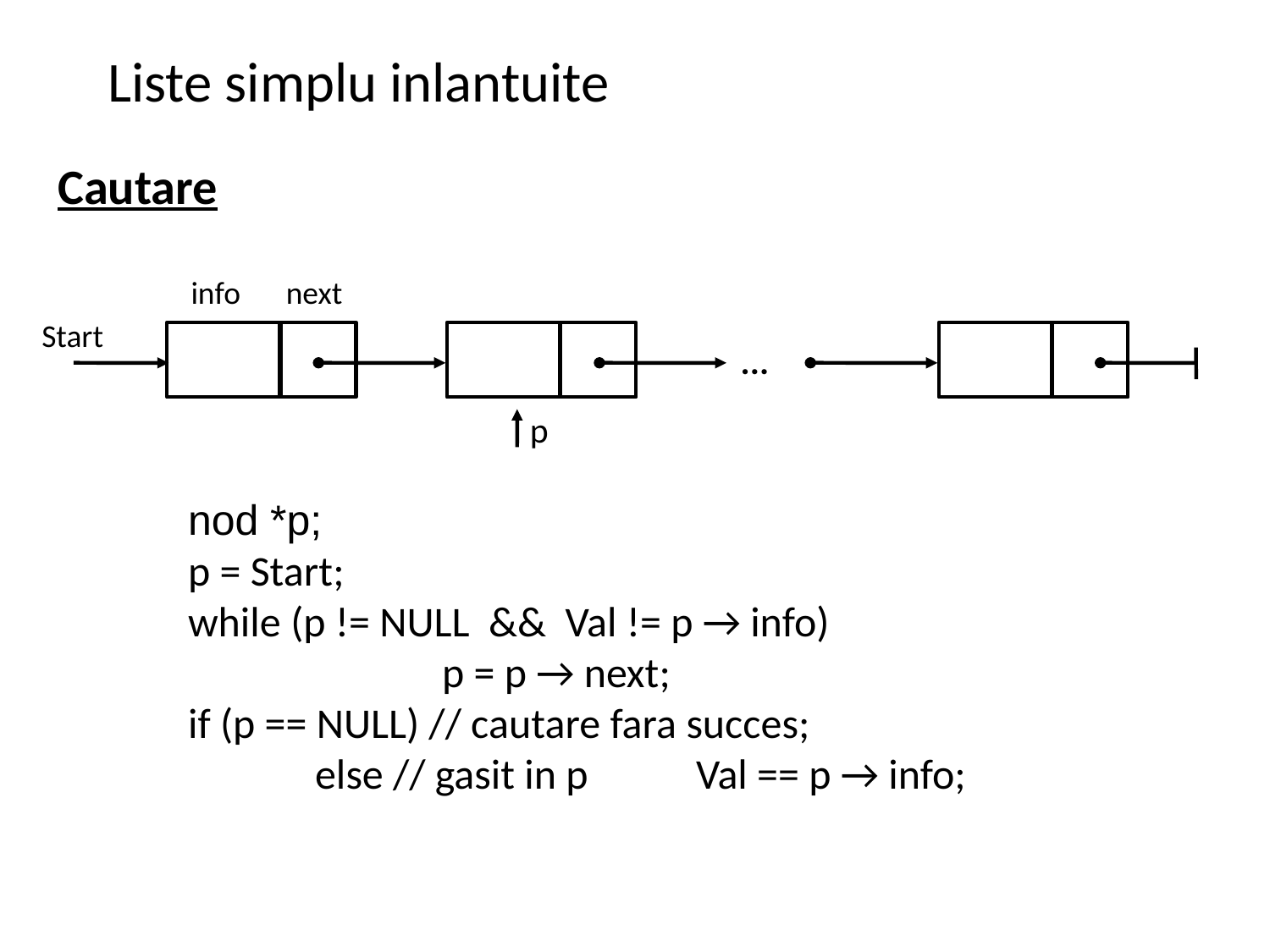

Liste simplu inlantuite
Cautare

info
next
Start

...

p

nod *p;
p = Start;
while (p != NULL  &&  Val != p → info)
		p = p → next;
if (p == NULL) // cautare fara succes;
	else // gasit in p	Val == p → info;